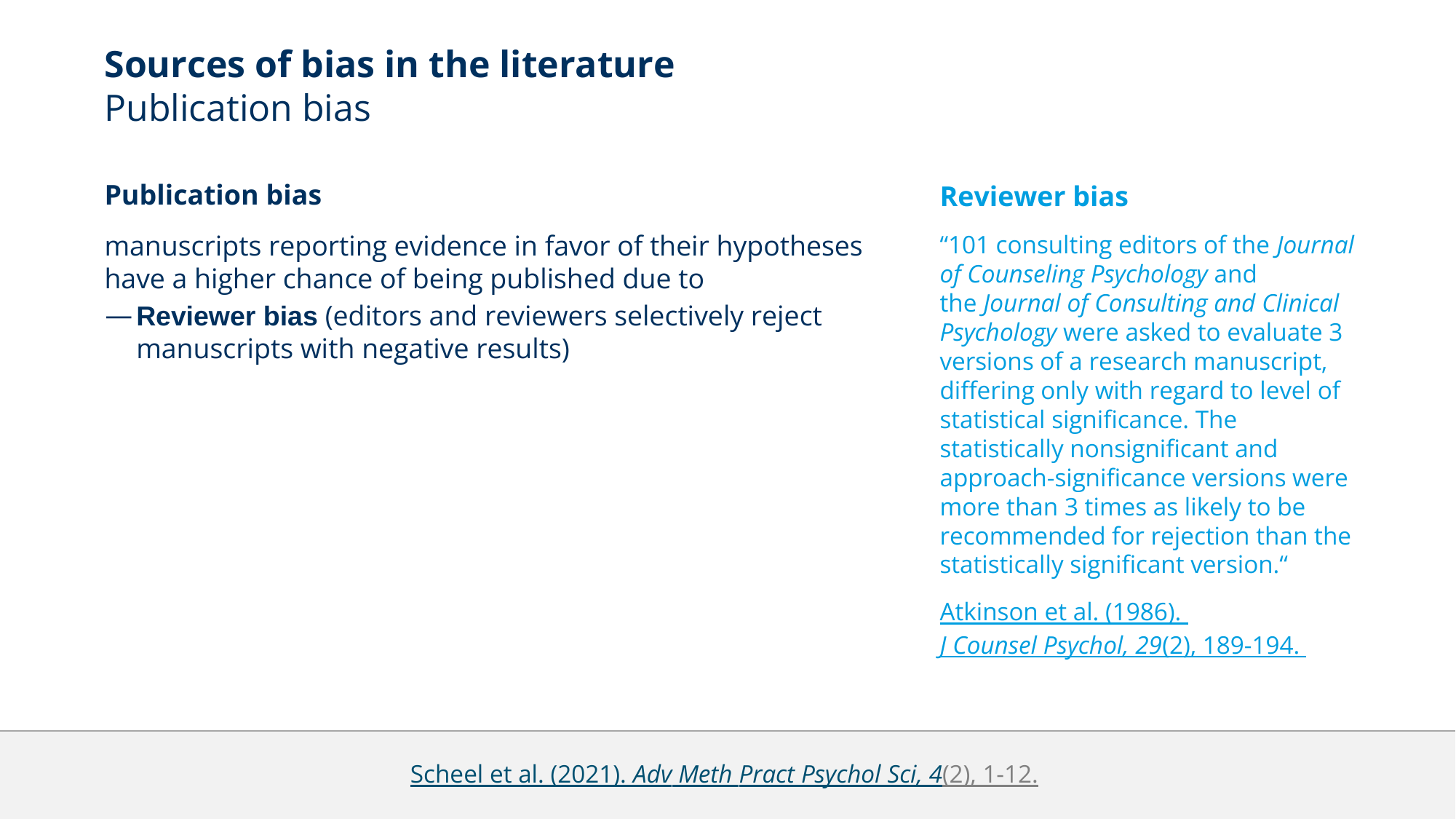

# Sources of bias in the literature Publication bias
Publication bias
manuscripts reporting evidence in favor of their hypotheses have a higher chance of being published due to
Reviewer bias (editors and reviewers selectively reject manuscripts with negative results)

Reviewer bias
“101 consulting editors of the Journal of Counseling Psychology and the Journal of Consulting and Clinical Psychology were asked to evaluate 3 versions of a research manuscript, differing only with regard to level of statistical significance. The statistically nonsignificant and approach-significance versions were more than 3 times as likely to be recommended for rejection than the statistically significant version.“
Atkinson et al. (1986). J Counsel Psychol, 29(2), 189-194.

Scheel et al. (2021). Adv Meth Pract Psychol Sci, 4(2), 1-12.